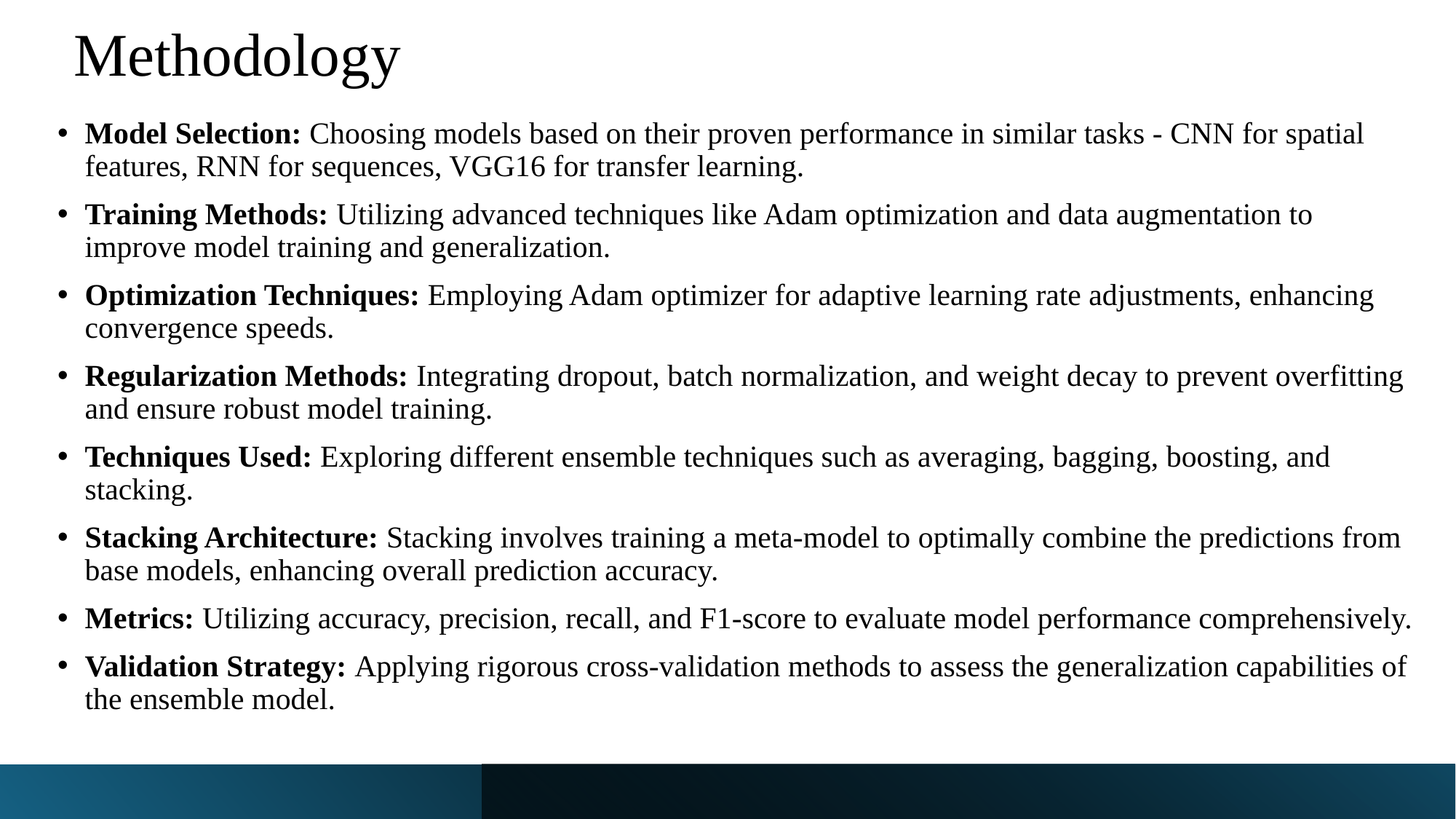

# Methodology
Model Selection: Choosing models based on their proven performance in similar tasks - CNN for spatial features, RNN for sequences, VGG16 for transfer learning.
Training Methods: Utilizing advanced techniques like Adam optimization and data augmentation to improve model training and generalization.
Optimization Techniques: Employing Adam optimizer for adaptive learning rate adjustments, enhancing convergence speeds.
Regularization Methods: Integrating dropout, batch normalization, and weight decay to prevent overfitting and ensure robust model training.
Techniques Used: Exploring different ensemble techniques such as averaging, bagging, boosting, and stacking.
Stacking Architecture: Stacking involves training a meta-model to optimally combine the predictions from base models, enhancing overall prediction accuracy.
Metrics: Utilizing accuracy, precision, recall, and F1-score to evaluate model performance comprehensively.
Validation Strategy: Applying rigorous cross-validation methods to assess the generalization capabilities of the ensemble model.